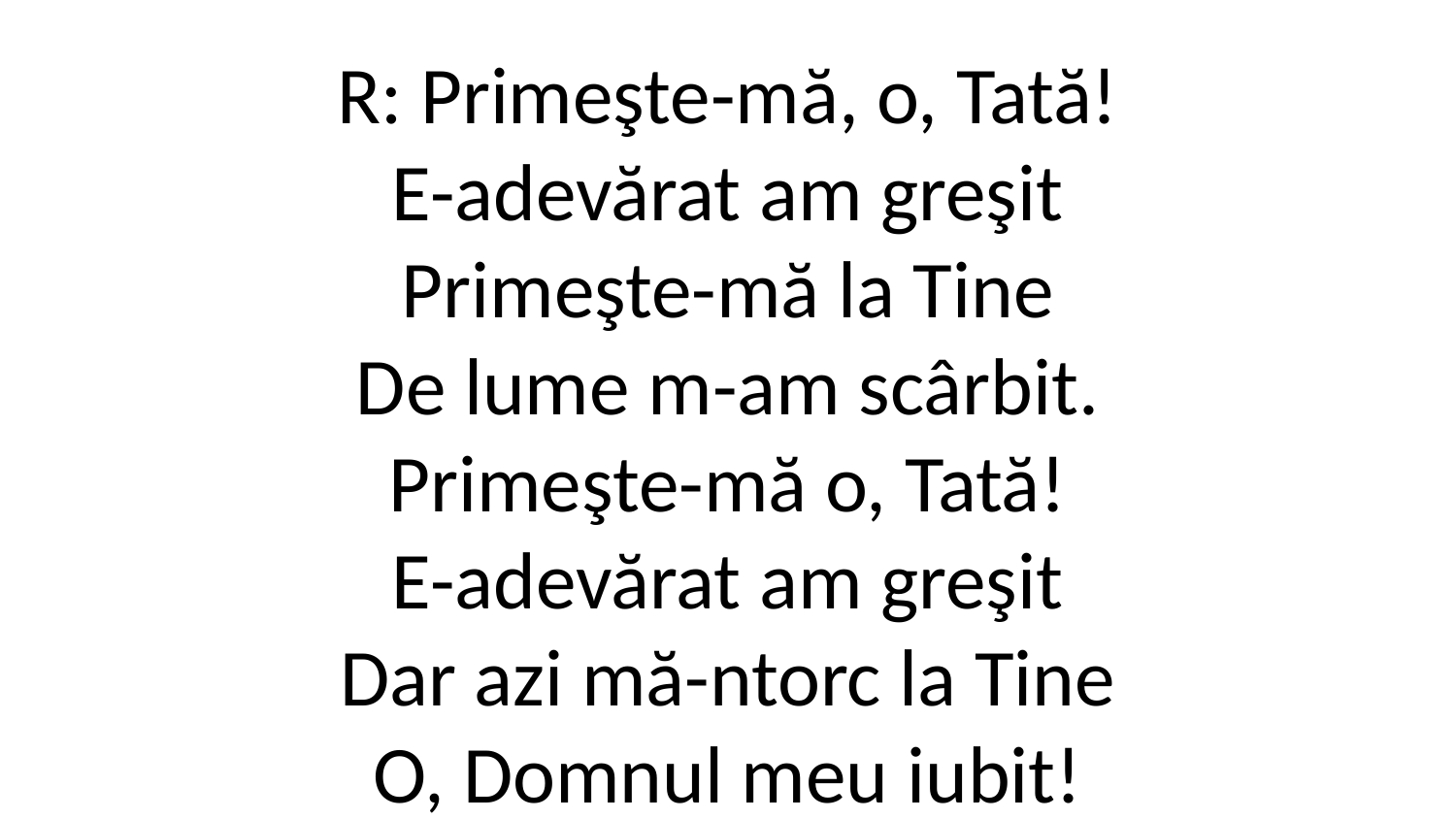

R: Primeşte-mă, o, Tată!
E-adevărat am greşit
Primeşte-mă la Tine
De lume m-am scârbit.
Primeşte-mă o, Tată!
E-adevărat am greşit
Dar azi mă-ntorc la Tine
O, Domnul meu iubit!